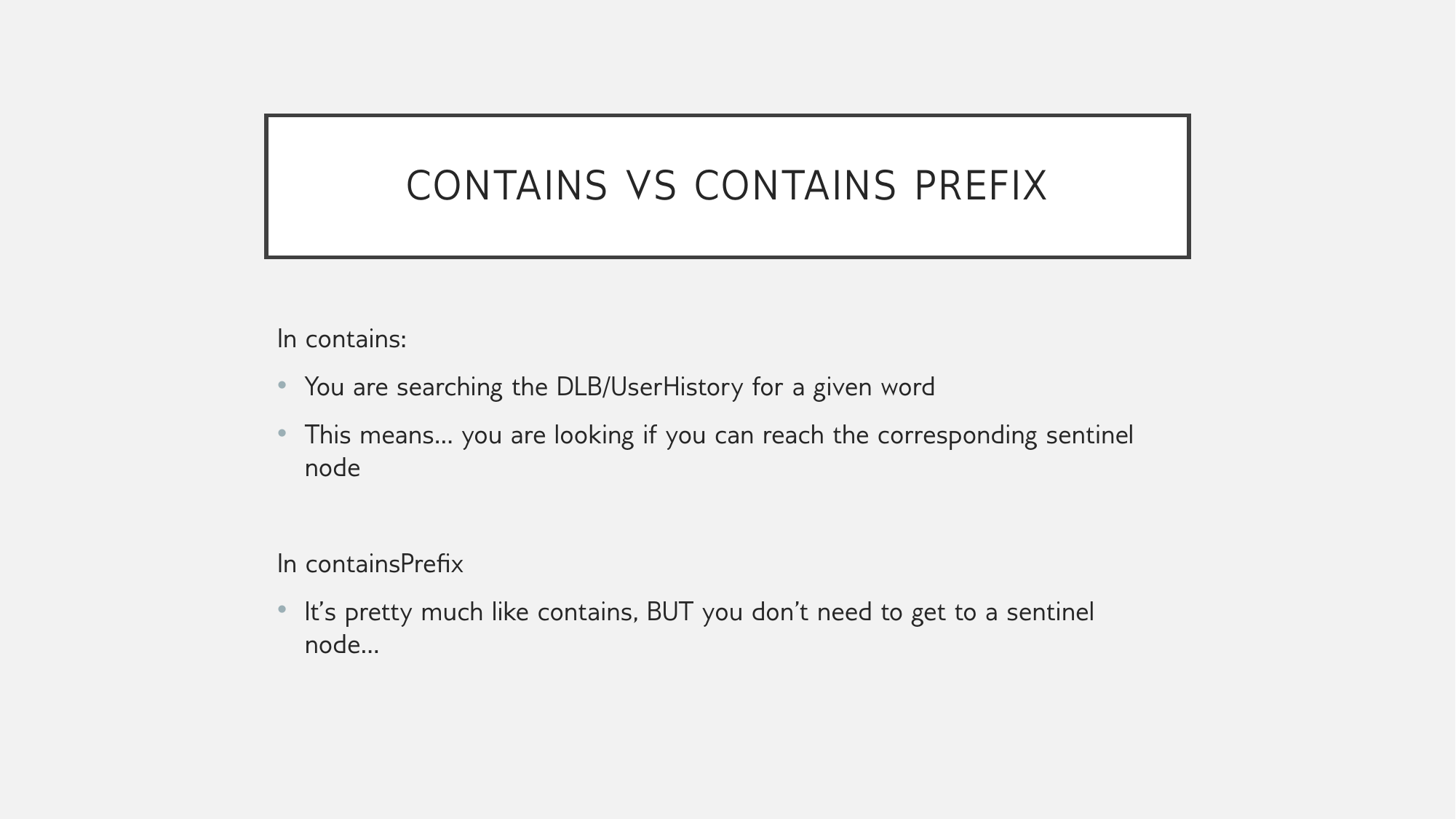

# Contains vs Contains Prefix
In contains:
You are searching the DLB/UserHistory for a given word
This means… you are looking if you can reach the corresponding sentinel node

In containsPrefix
It’s pretty much like contains, BUT you don’t need to get to a sentinel node…